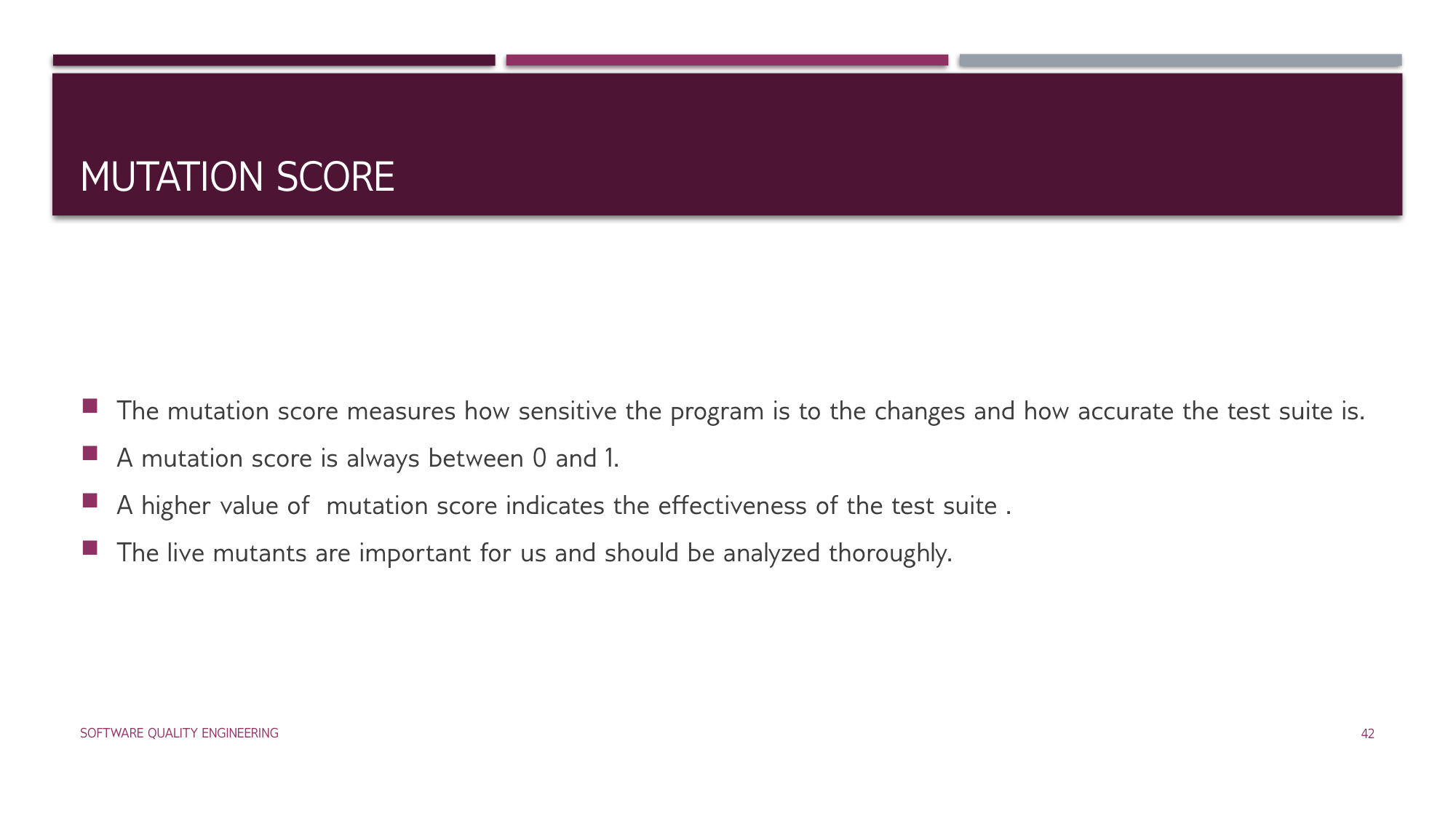

# mutation score
The mutation score measures how sensitive the program is to the changes and how accurate the test suite is.
A mutation score is always between 0 and 1.
A higher value of  mutation score indicates the effectiveness of the test suite .
The live mutants are important for us and should be analyzed thoroughly.
Software Quality Engineering
42